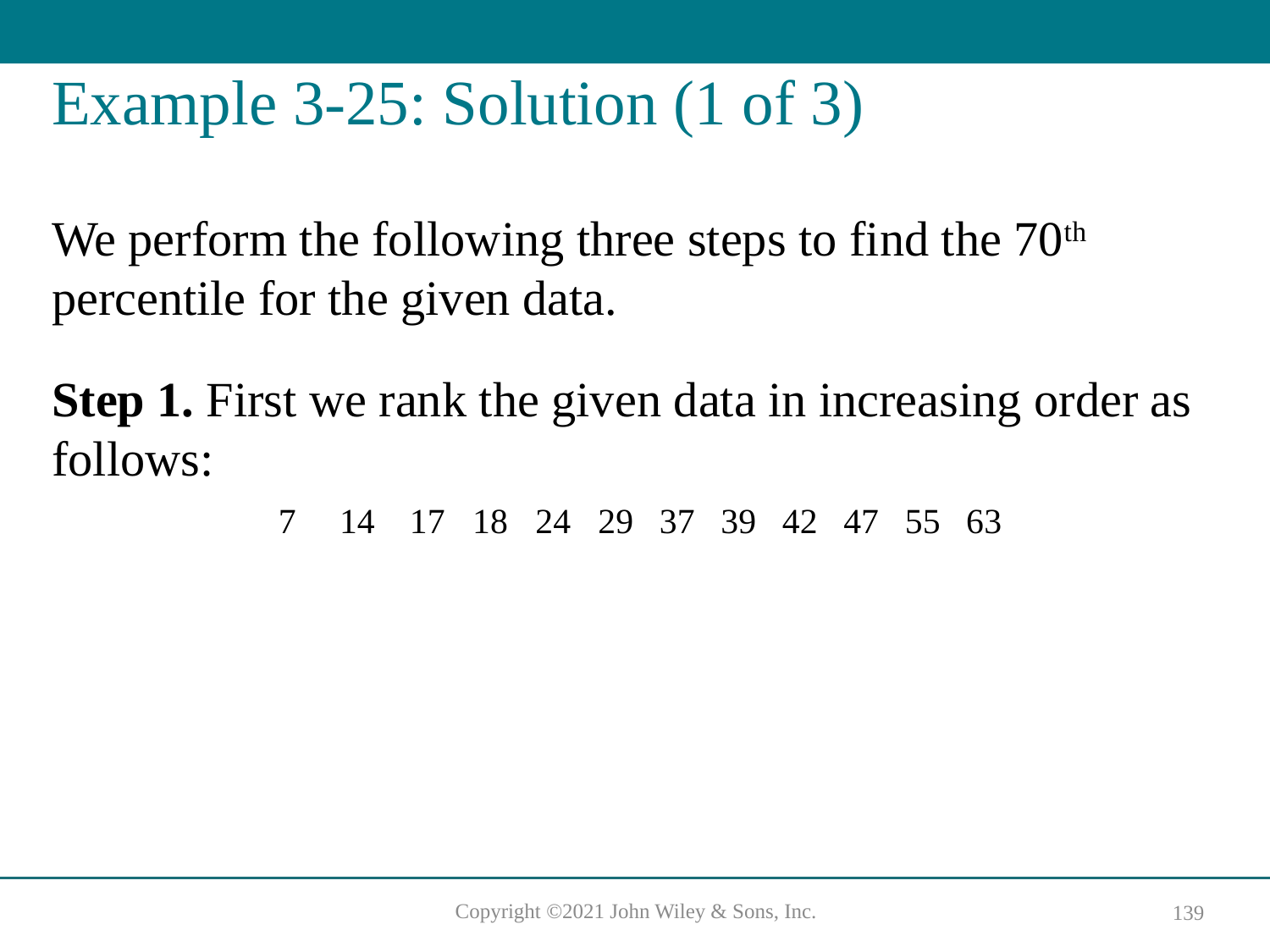

# Example 3-25: Solution (1 of 3)
We perform the following three steps to find the 70th percentile for the given data.
Step 1. First we rank the given data in increasing order as follows:
| 7 | 14 | 17 | 18 | 24 | 29 | 37 | 39 | 42 | 47 | 55 | 63 |
| --- | --- | --- | --- | --- | --- | --- | --- | --- | --- | --- | --- |